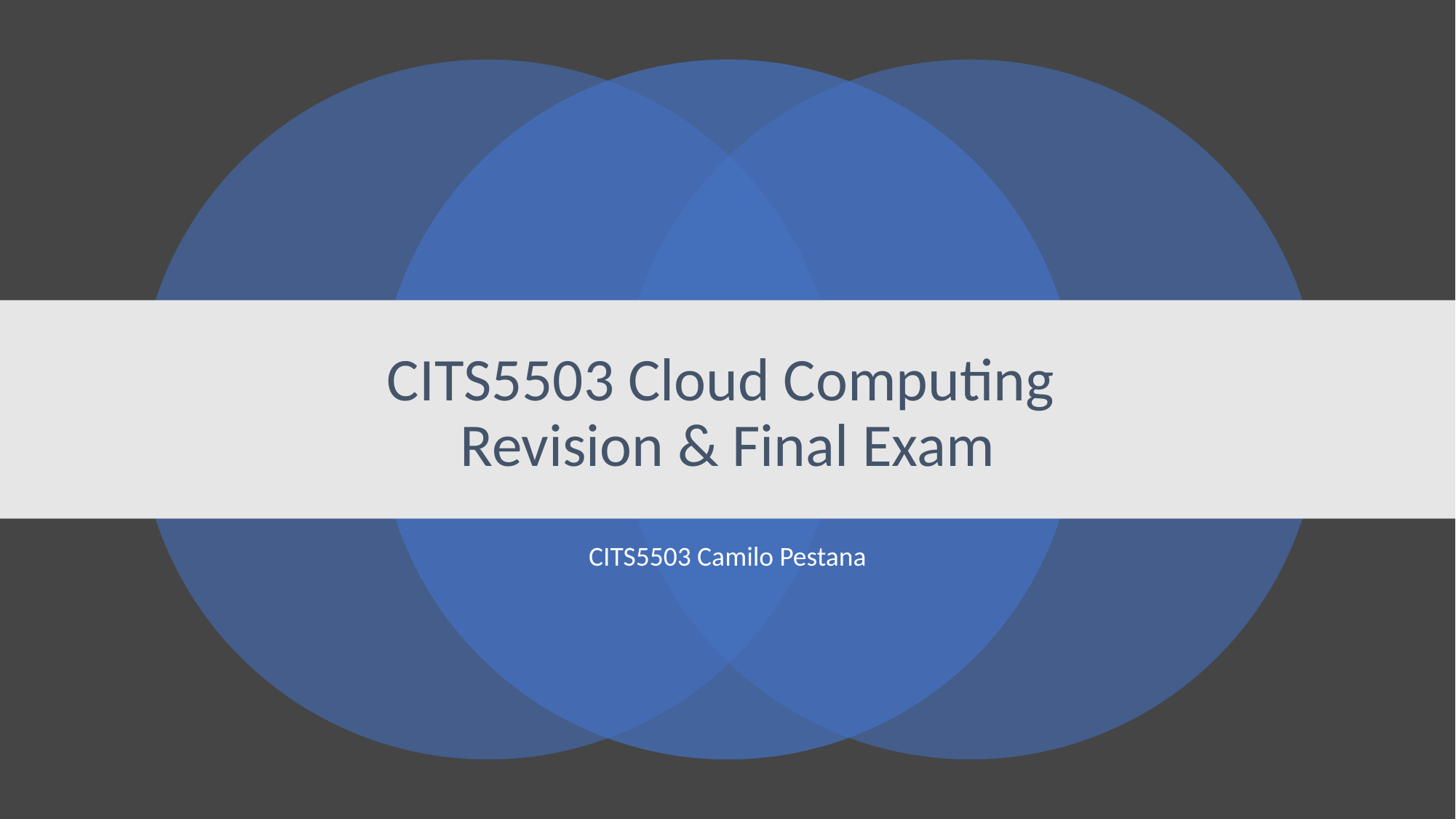

# CITS5503 Cloud Computing Revision & Final Exam
CITS5503 Camilo Pestana